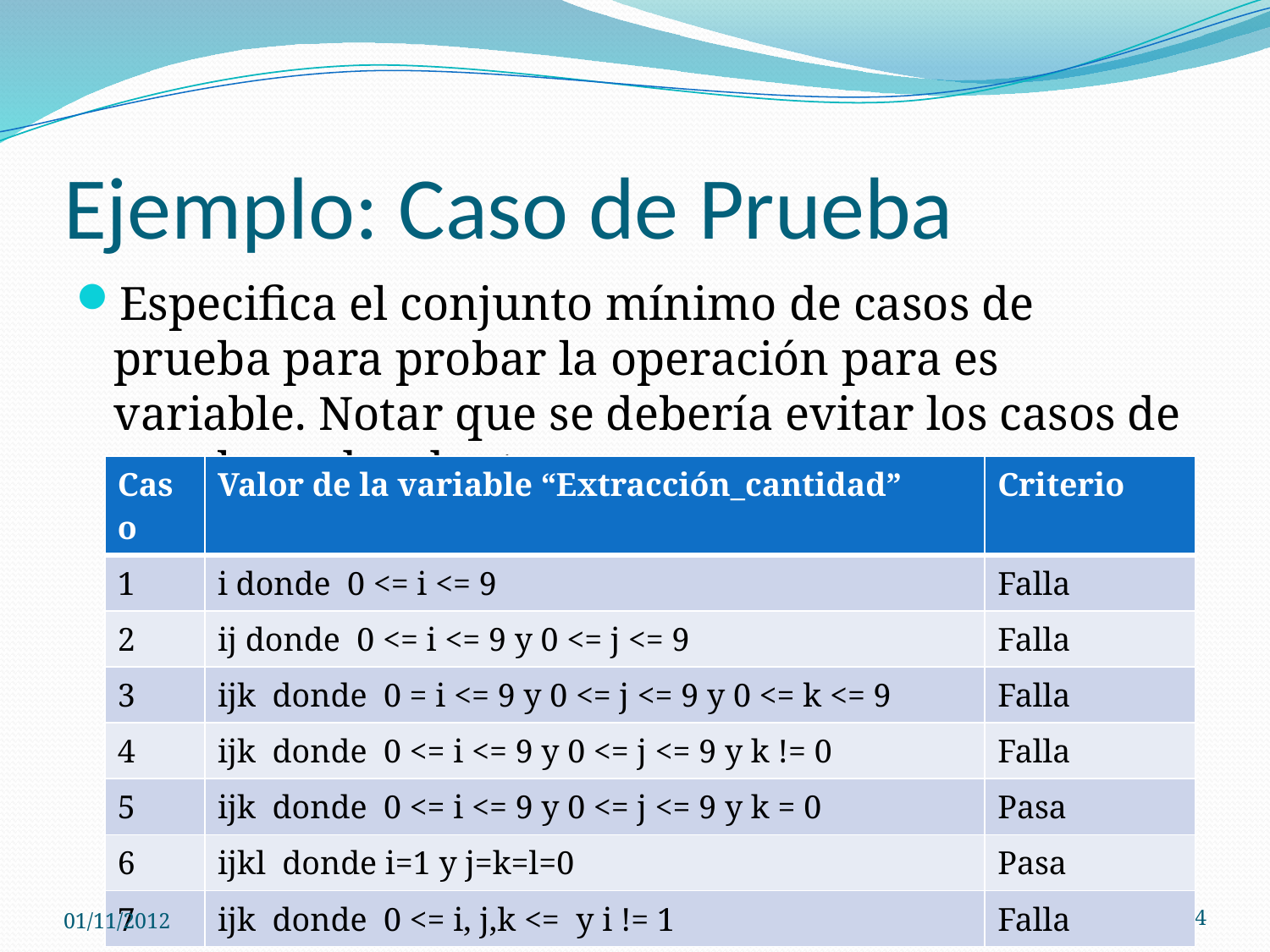

# Ejemplo: Caso de Prueba
Especifica el conjunto mínimo de casos de prueba para probar la operación para es variable. Notar que se debería evitar los casos de prueba redundantes.
| Caso | Valor de la variable “Extracción\_cantidad” | Criterio |
| --- | --- | --- |
| 1 | i donde 0 <= i <= 9 | Falla |
| 2 | ij donde 0 <= i <= 9 y 0 <= j <= 9 | Falla |
| 3 | ijk donde 0 = i <= 9 y 0 <= j <= 9 y 0 <= k <= 9 | Falla |
| 4 | ijk donde 0 <= i <= 9 y 0 <= j <= 9 y k != 0 | Falla |
| 5 | ijk donde 0 <= i <= 9 y 0 <= j <= 9 y k = 0 | Pasa |
| 6 | ijkl donde i=1 y j=k=l=0 | Pasa |
| 7 | ijk donde 0 <= i, j,k <= y i != 1 | Falla |
01/11/2012
24
Métricas de Software - Métricas de Testing